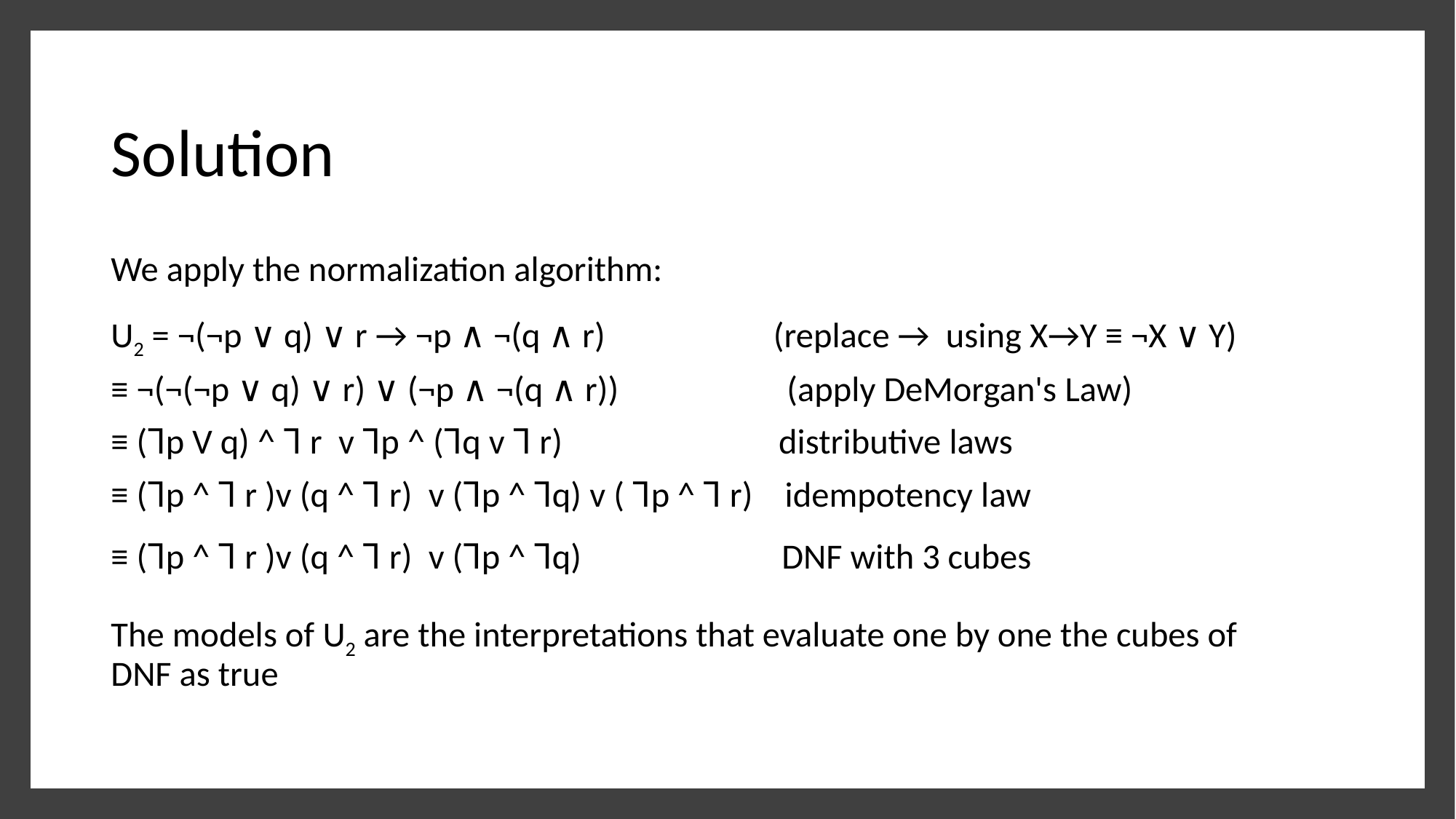

# Solution
We apply the normalization algorithm:
U2 = ¬(¬p ∨ q) ∨ r → ¬p ∧ ¬(q ∧ r)                     (replace →  using X→Y ≡ ¬X ∨ Y)
≡ ¬(¬(¬p ∨ q) ∨ r) ∨ (¬p ∧ ¬(q ∧ r))                     (apply DeMorgan's Law)
≡ (Ꞁp V q) ^ Ꞁ r  v Ꞁp ^ (Ꞁq v Ꞁ r)                           distributive laws
≡ (Ꞁp ^ Ꞁ r )v (q ^ Ꞁ r)  v (Ꞁp ^ Ꞁq) v ( Ꞁp ^ Ꞁ r)    idempotency law
≡ (Ꞁp ^ Ꞁ r )v (q ^ Ꞁ r)  v (Ꞁp ^ Ꞁq)                         DNF with 3 cubes
The models of U2 are the interpretations that evaluate one by one the cubes of DNF as true